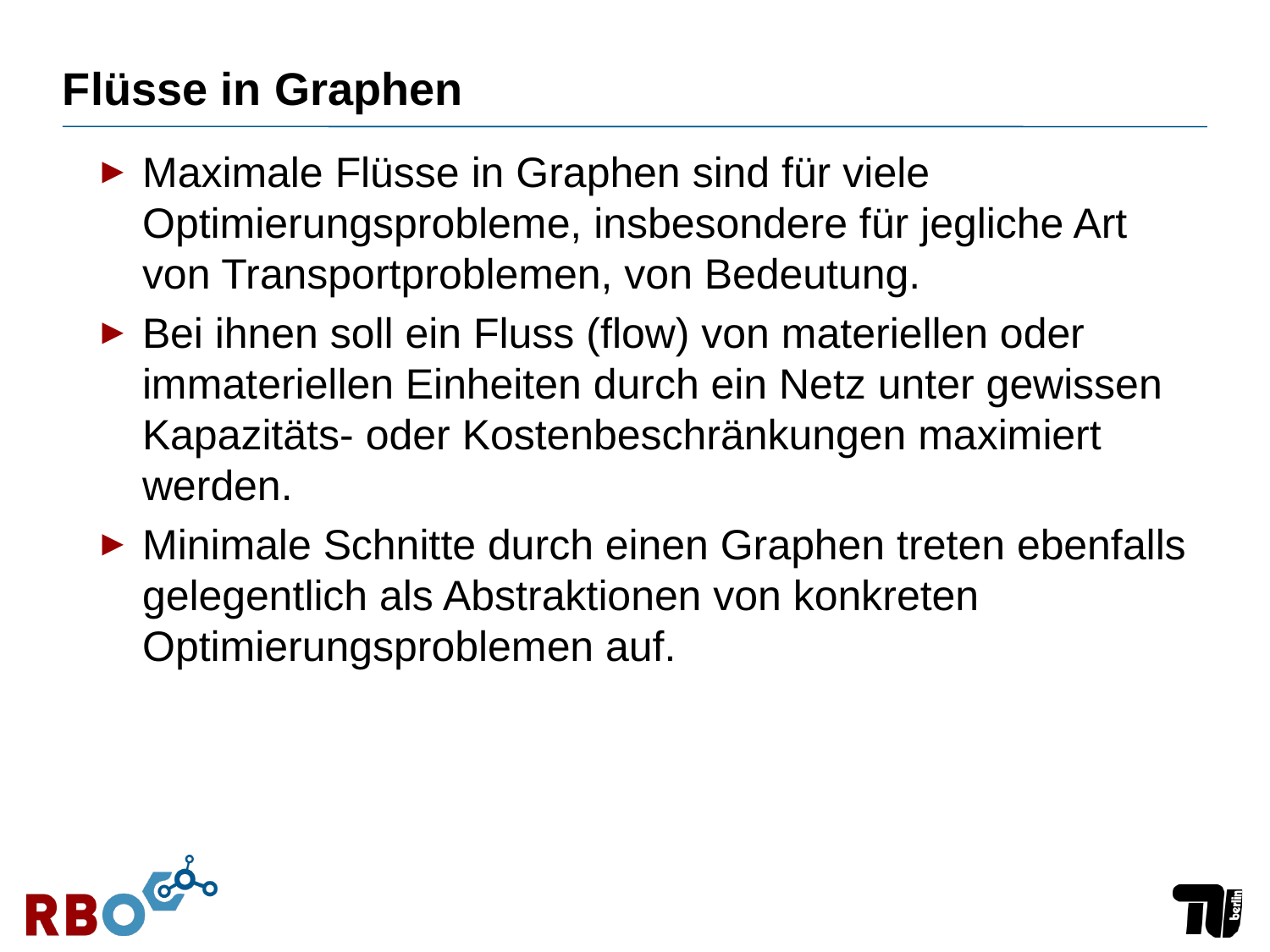

# Flüsse in Graphen
Maximale Flüsse in Graphen sind für viele Optimierungsprobleme, insbesondere für jegliche Art von Transportproblemen, von Bedeutung.
Bei ihnen soll ein Fluss (flow) von materiellen oder immateriellen Einheiten durch ein Netz unter gewissen Kapazitäts- oder Kostenbeschränkungen maximiert werden.
Minimale Schnitte durch einen Graphen treten ebenfalls gelegentlich als Abstraktionen von konkreten Optimierungsproblemen auf.